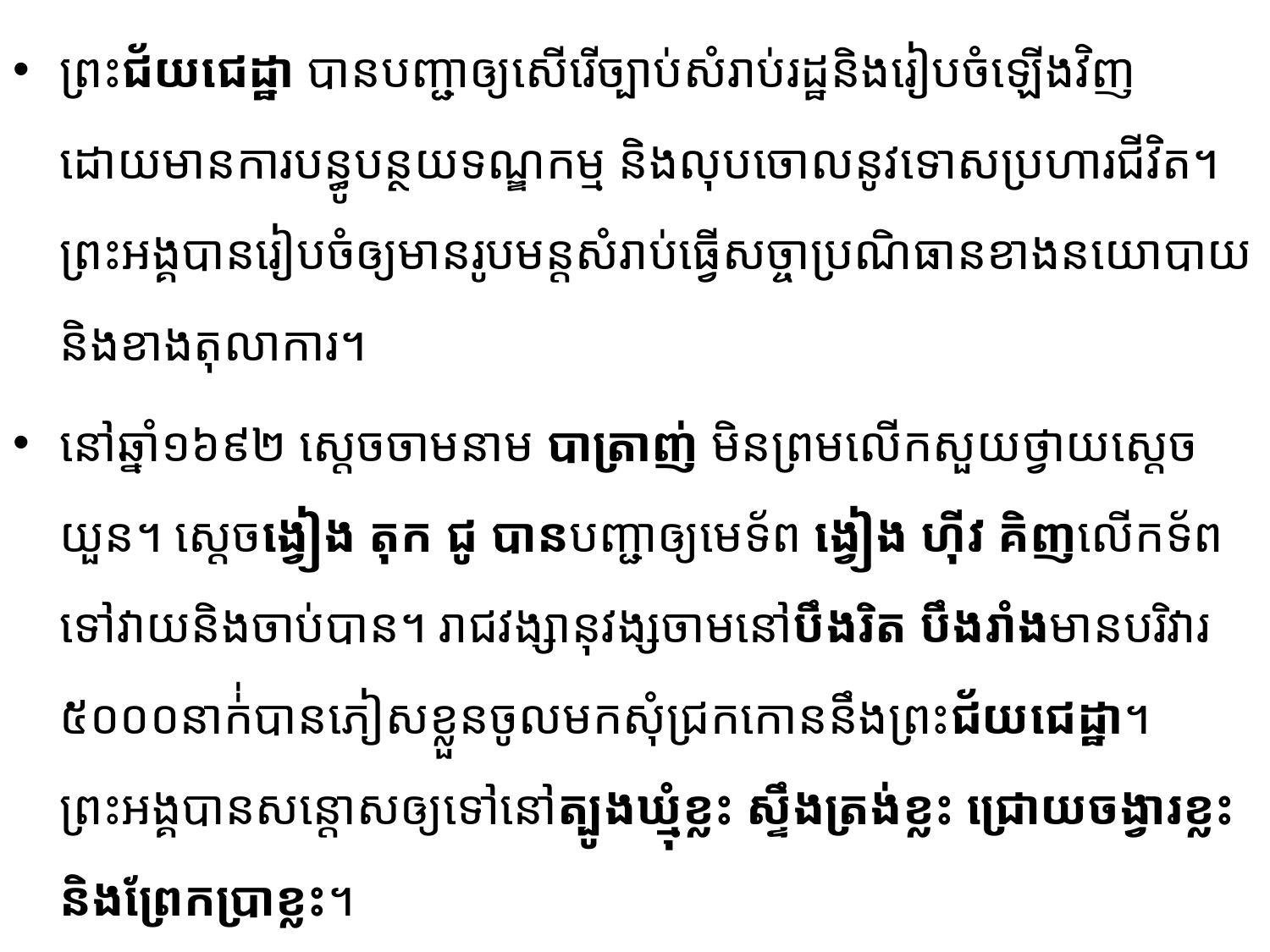

ព្រះជ័យជេដ្ឋា បានបញ្ជាឲ្យសើរើច្បាប់សំរាប់រដ្ឋនិងរៀបចំឡើងវិញ ដោយមានការបន្ធូបន្ថយ​ទណ្ឌកម្ម​ និងលុបចោលនូវទោសប្រហារជីវិត។ ព្រះអង្គបានរៀបចំឲ្យមានរូបមន្តសំរាប់ធ្វើសច្ចាប្រណិធាន​ខាងនយោ​បាយនិងខាងតុលាការ។
នៅឆ្នាំ១៦៩២ ស្តេចចាមនាម បាត្រាញ់ មិនព្រមលើកសួយថ្វាយស្តេចយួន។ ស្តេចង្វៀង តុក ជូ បាន​បញ្ជា​ឲ្យមេទ័ព ង្វៀង ហ៊ីវ គិញលើកទ័ពទៅវាយនិងចាប់បាន។ រាជវង្សានុវង្សចាមនៅបឹងរិត បឹងរាំងមាន​បរិវារ ៥០០០នាក់់បានភៀសខ្លួនចូលមកសុំជ្រកកោននឹងព្រះជ័យជេដ្ឋា។ ព្រះអង្គបានសន្តោសឲ្យទៅនៅត្បូងឃ្មុំខ្លះ ស្ទឹងត្រង់ខ្លះ ជ្រោយចង្វារខ្លះនិងព្រែកប្រាខ្លះ។